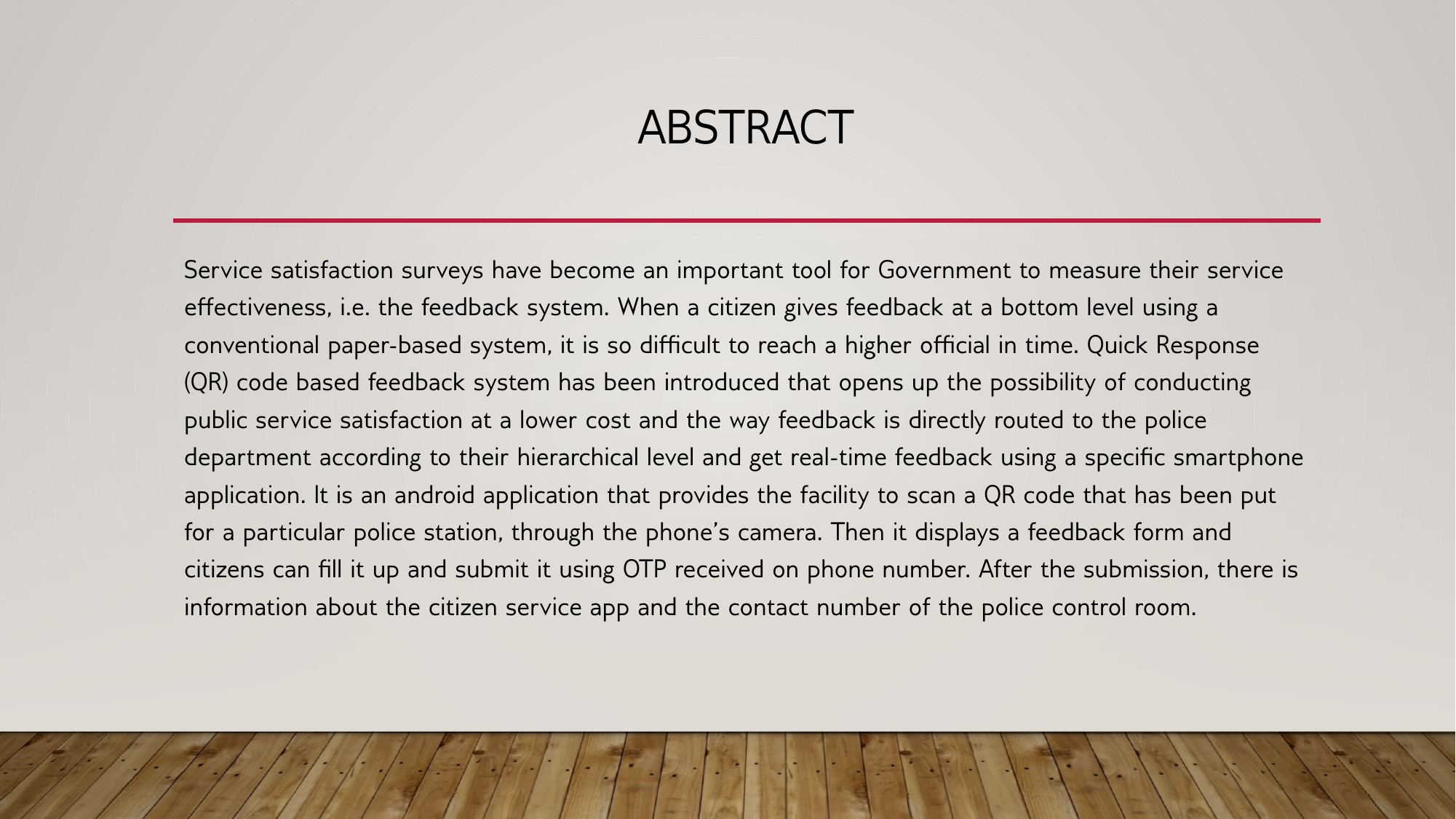

# ABSTRACT
Service satisfaction surveys have become an important tool for Government to measure their service effectiveness, i.e. the feedback system. When a citizen gives feedback at a bottom level using a conventional paper-based system, it is so difficult to reach a higher official in time. Quick Response (QR) code based feedback system has been introduced that opens up the possibility of conducting public service satisfaction at a lower cost and the way feedback is directly routed to the police department according to their hierarchical level and get real-time feedback using a specific smartphone application. It is an android application that provides the facility to scan a QR code that has been put for a particular police station, through the phone’s camera. Then it displays a feedback form and citizens can fill it up and submit it using OTP received on phone number. After the submission, there is information about the citizen service app and the contact number of the police control room.